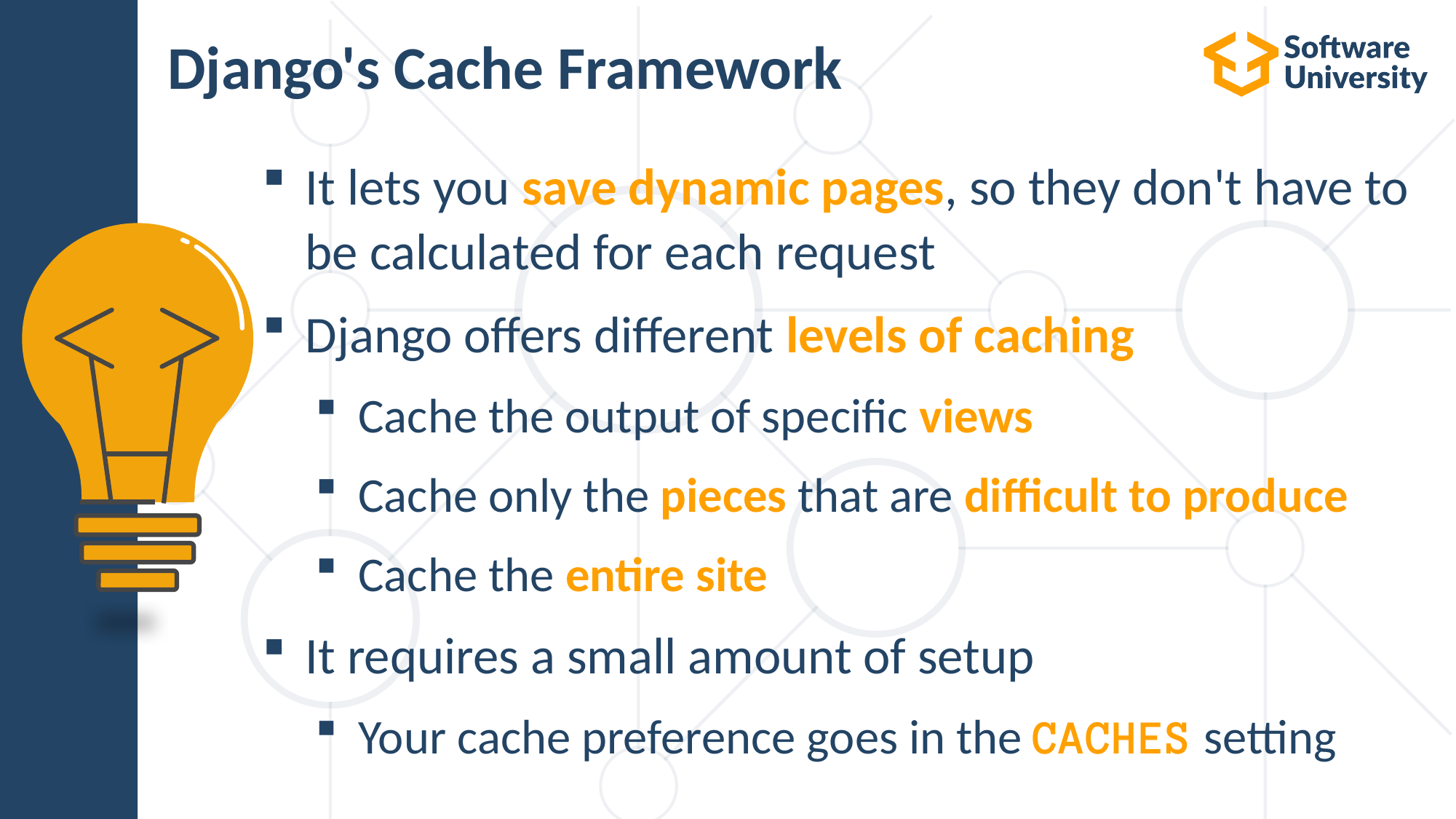

# Django's Cache Framework
It lets you save dynamic pages, so they don't have to be calculated for each request
Django offers different levels of caching
Cache the output of specific views
Cache only the pieces that are difficult to produce
Cache the entire site
It requires a small amount of setup
Your cache preference goes in the CACHES setting